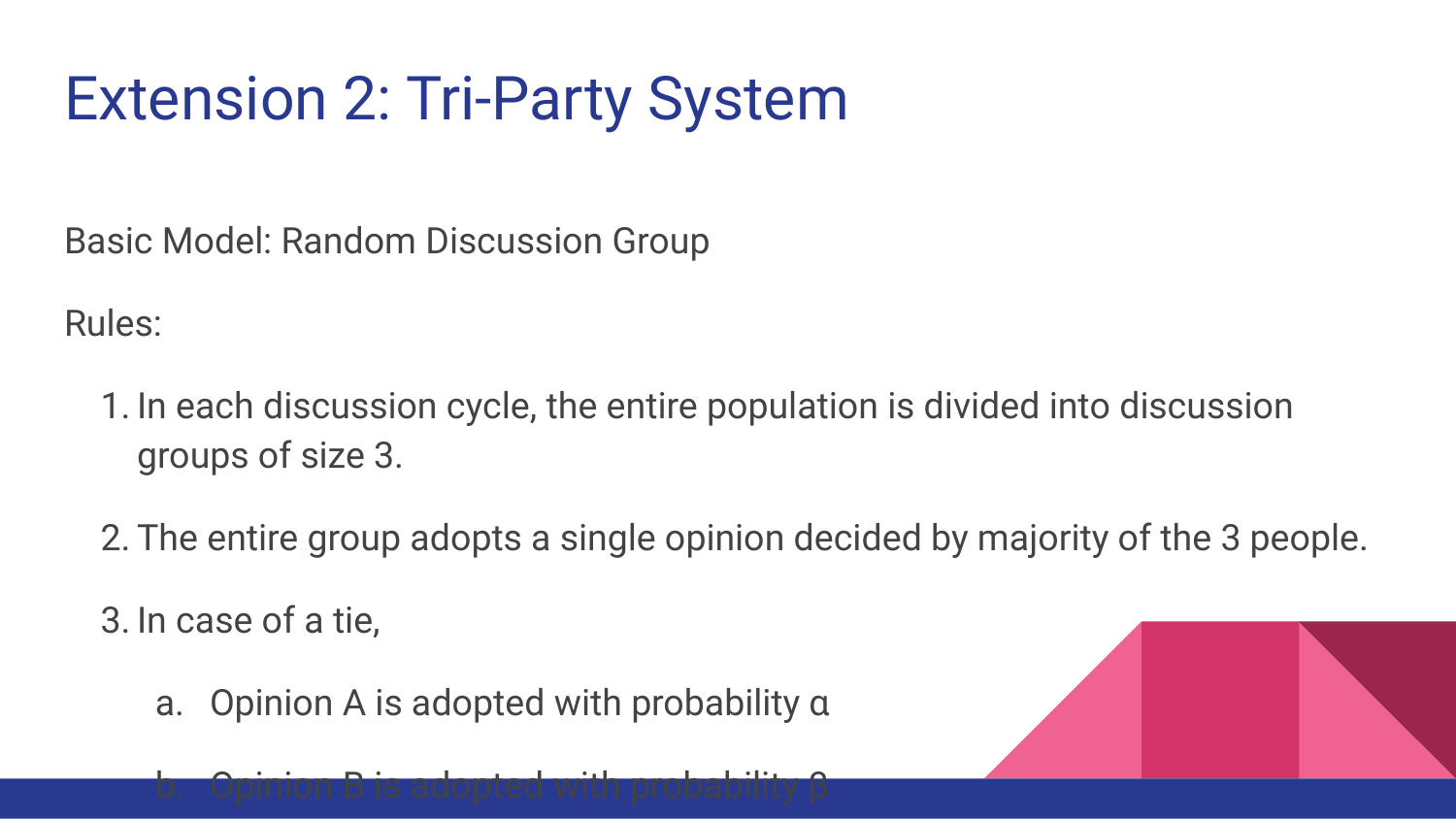

# Extension 2: Tri-Party System

Basic Model: Random Discussion Group
Rules:
In each discussion cycle, the entire population is divided into discussion groups of size 3.
The entire group adopts a single opinion decided by majority of the 3 people.
In case of a tie,
Opinion A is adopted with probability α
Opinion B is adopted with probability β
Opinion C is adopted with probability (1 - α - β)